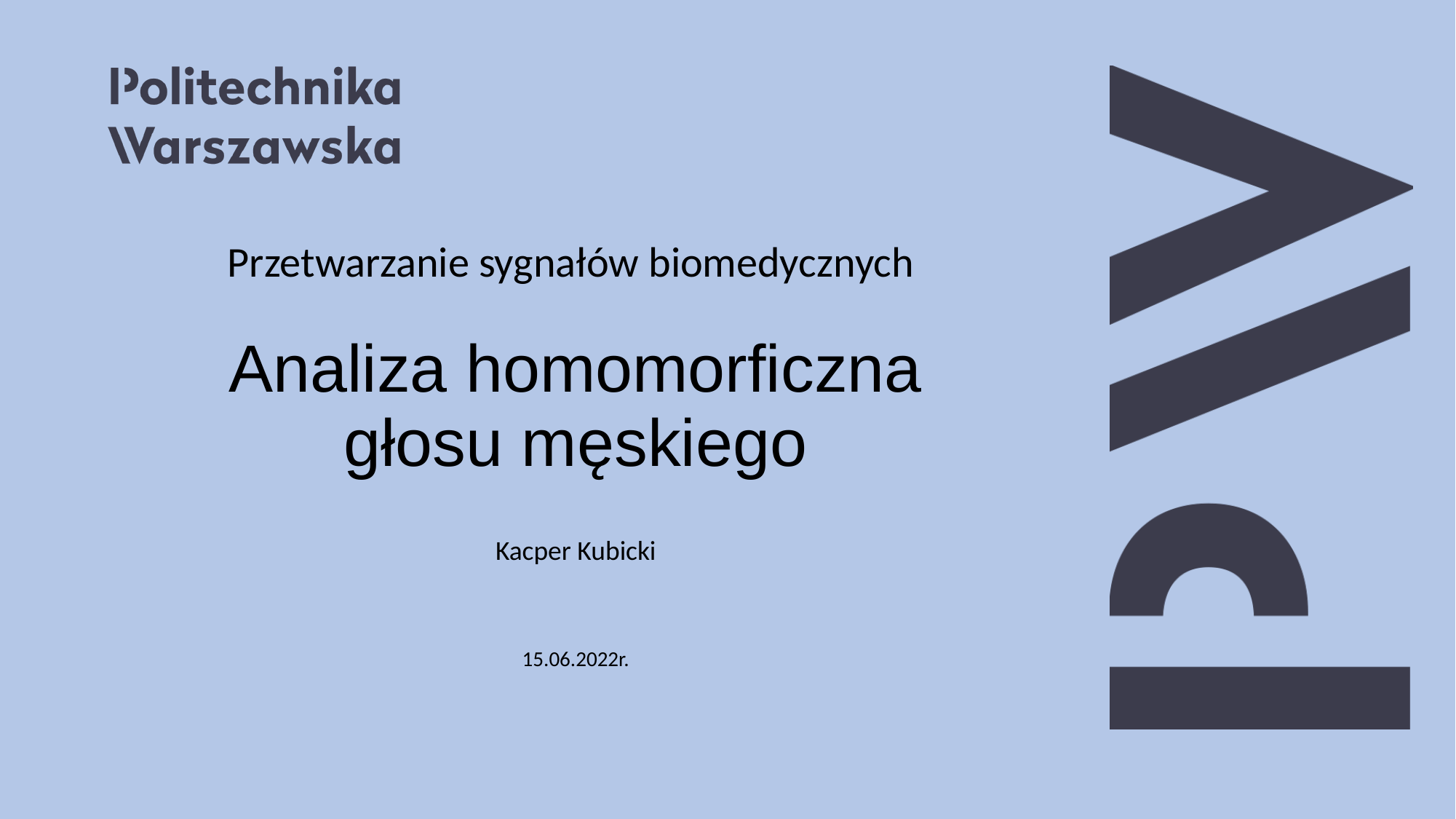

Przetwarzanie sygnałów biomedycznych
Analiza homomorficzna głosu męskiego
Kacper Kubicki
15.06.2022r.